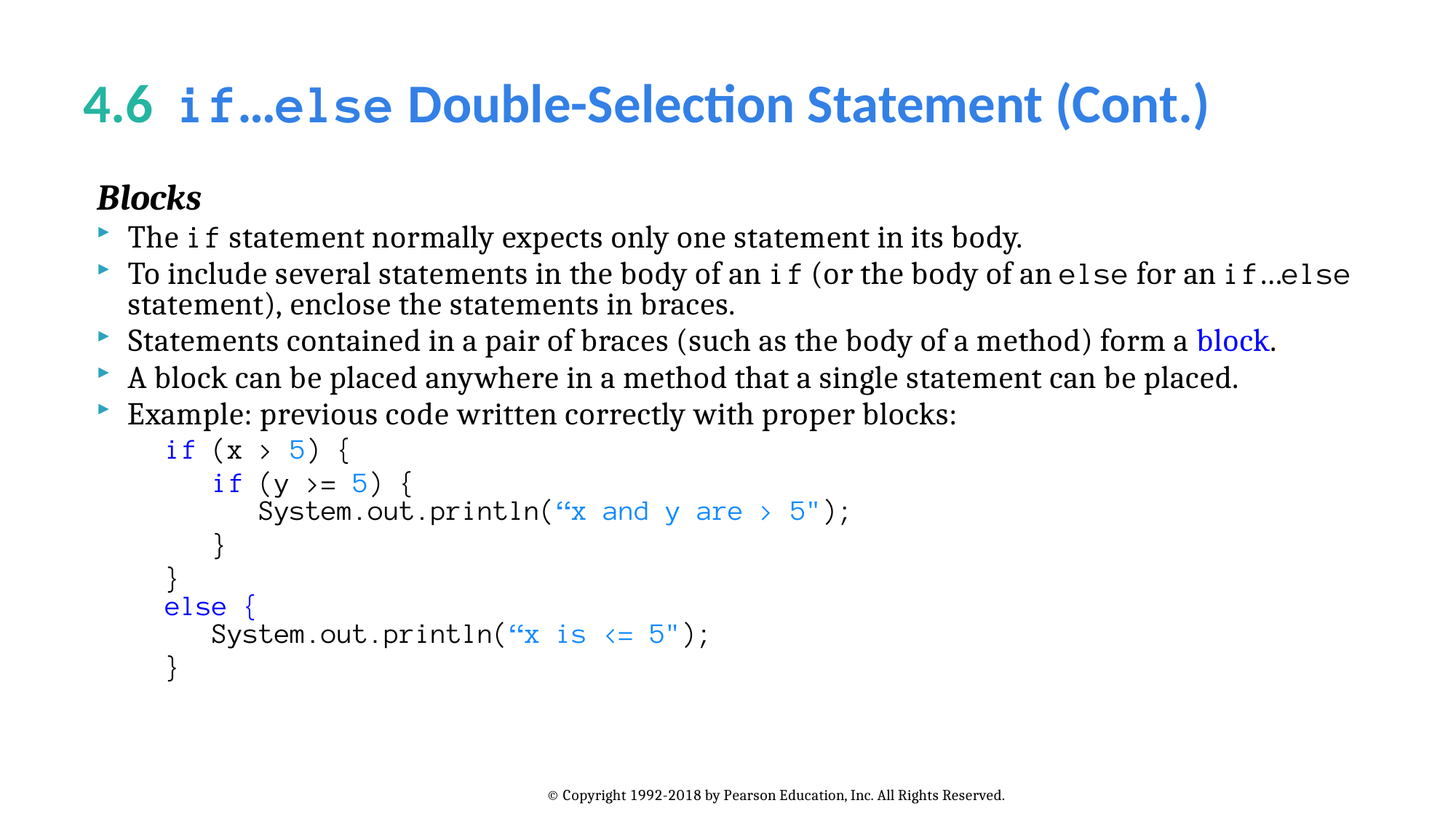

# 4.6  if…else Double-Selection Statement (Cont.)
Blocks
The if statement normally expects only one statement in its body.
To include several statements in the body of an if (or the body of an else for an if…else statement), enclose the statements in braces.
Statements contained in a pair of braces (such as the body of a method) form a block.
A block can be placed anywhere in a method that a single statement can be placed.
Example: previous code written correctly with proper blocks:
if (x > 5) {
   if (y >= 5) {
      System.out.println(“x and y are > 5");
   }
}
else {
   System.out.println(“x is <= 5");
}

© Copyright 1992-2018 by Pearson Education, Inc. All Rights Reserved.